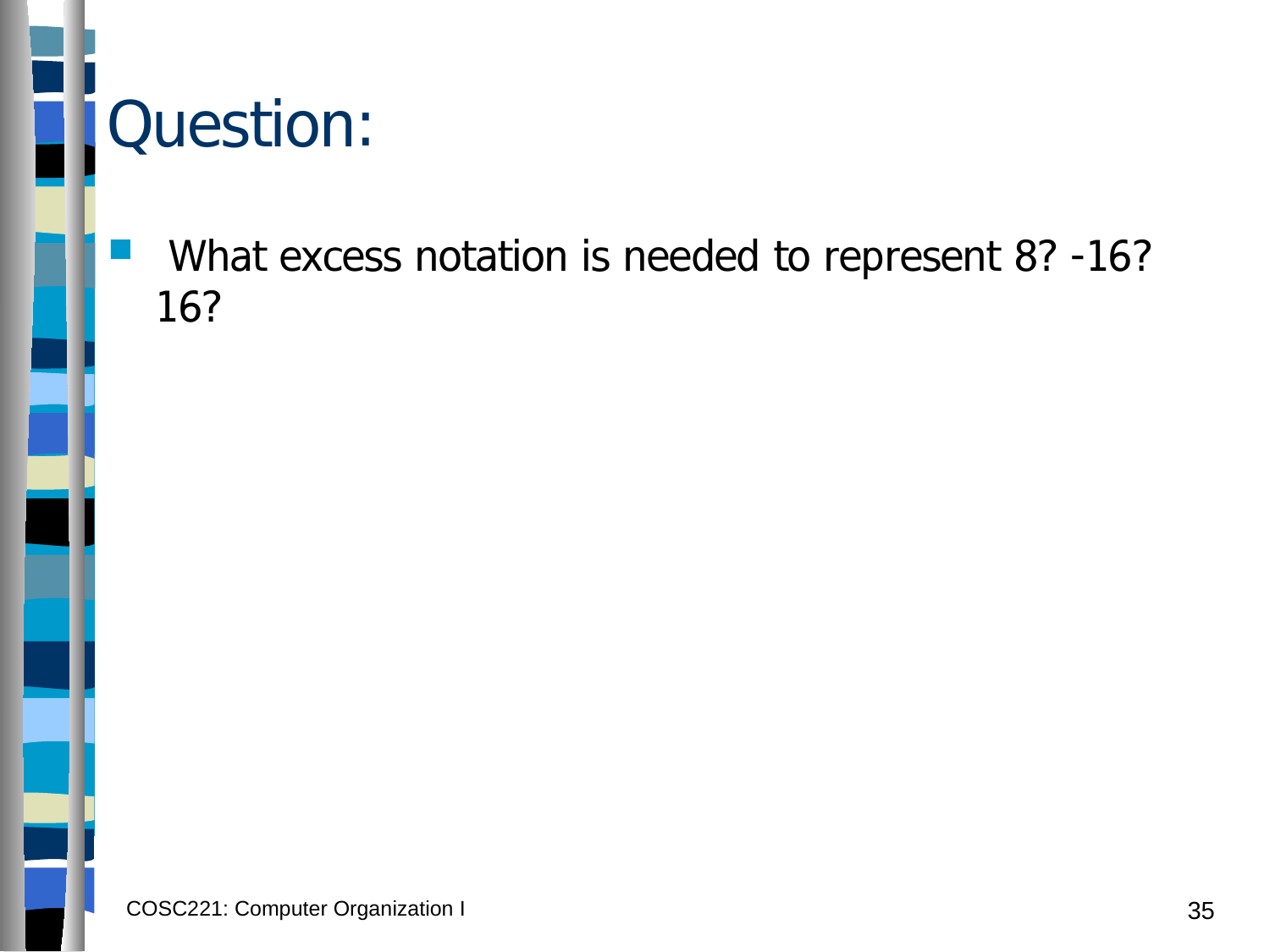

# Question:
 What excess notation is needed to represent 8? -16? 16?
COSC221: Computer Organization I
35